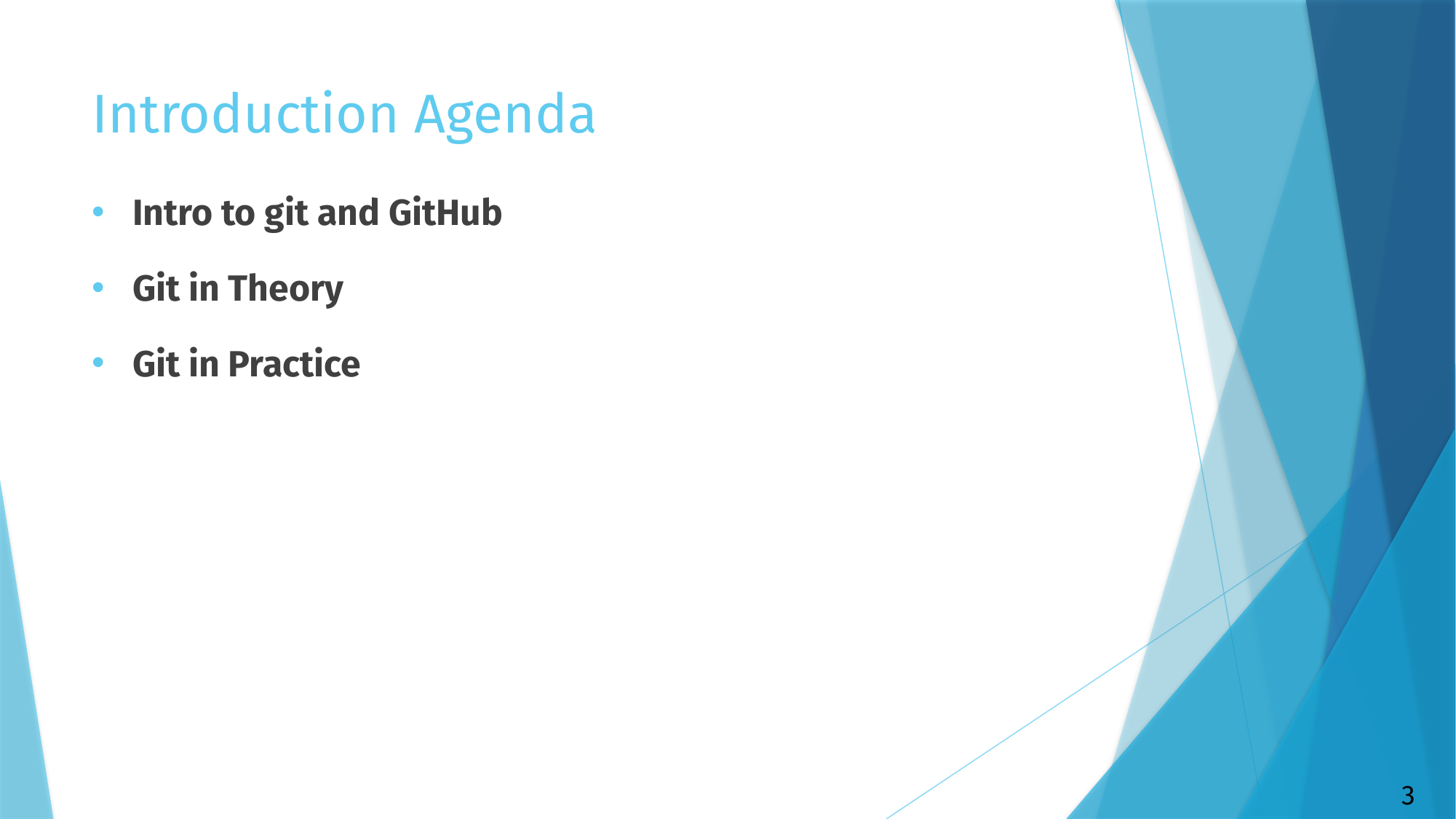

# Introduction Agenda
Intro to git and GitHub
Git in Theory
Git in Practice
3